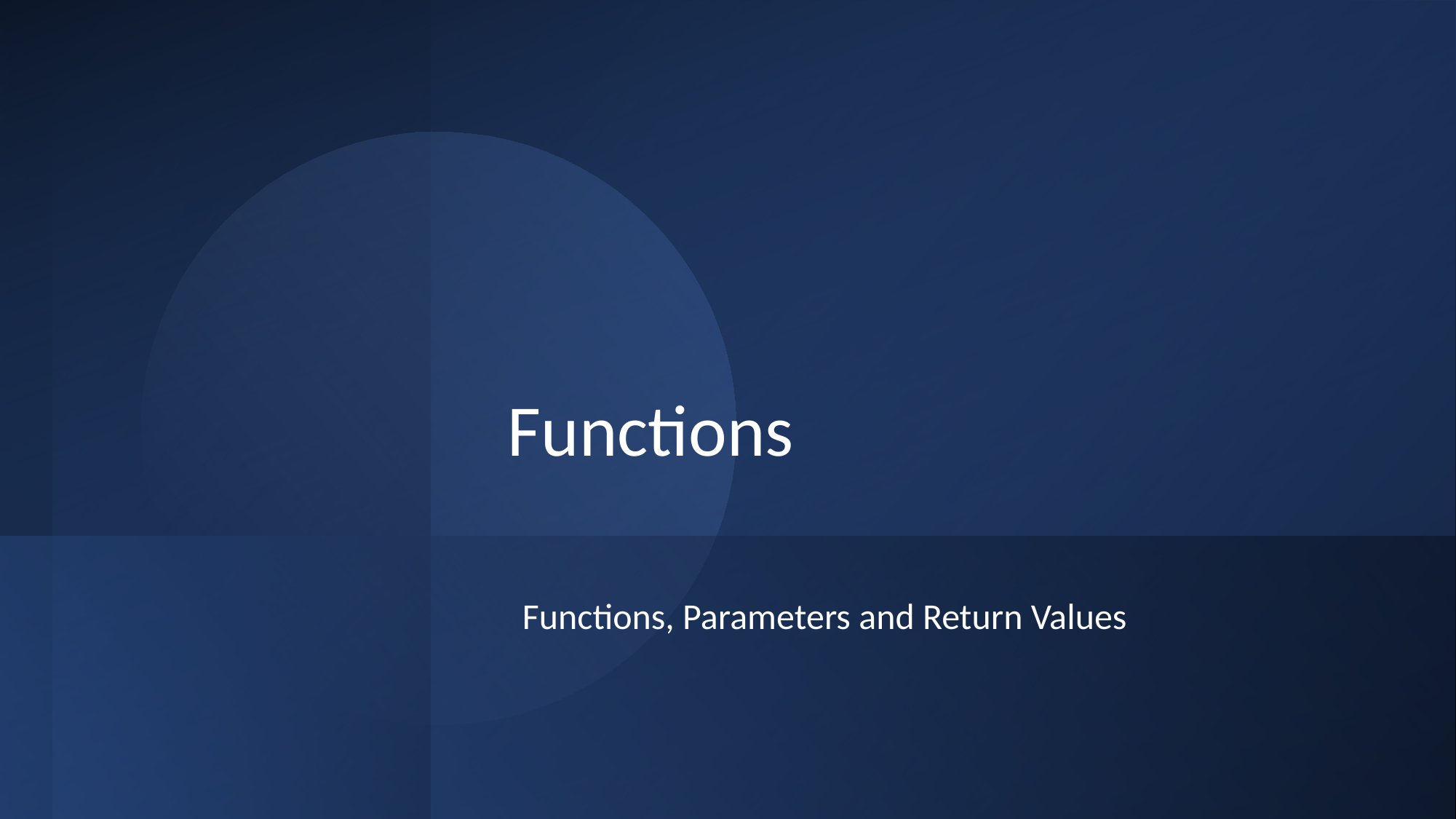

# Functions

Functions, Parameters and Return Values